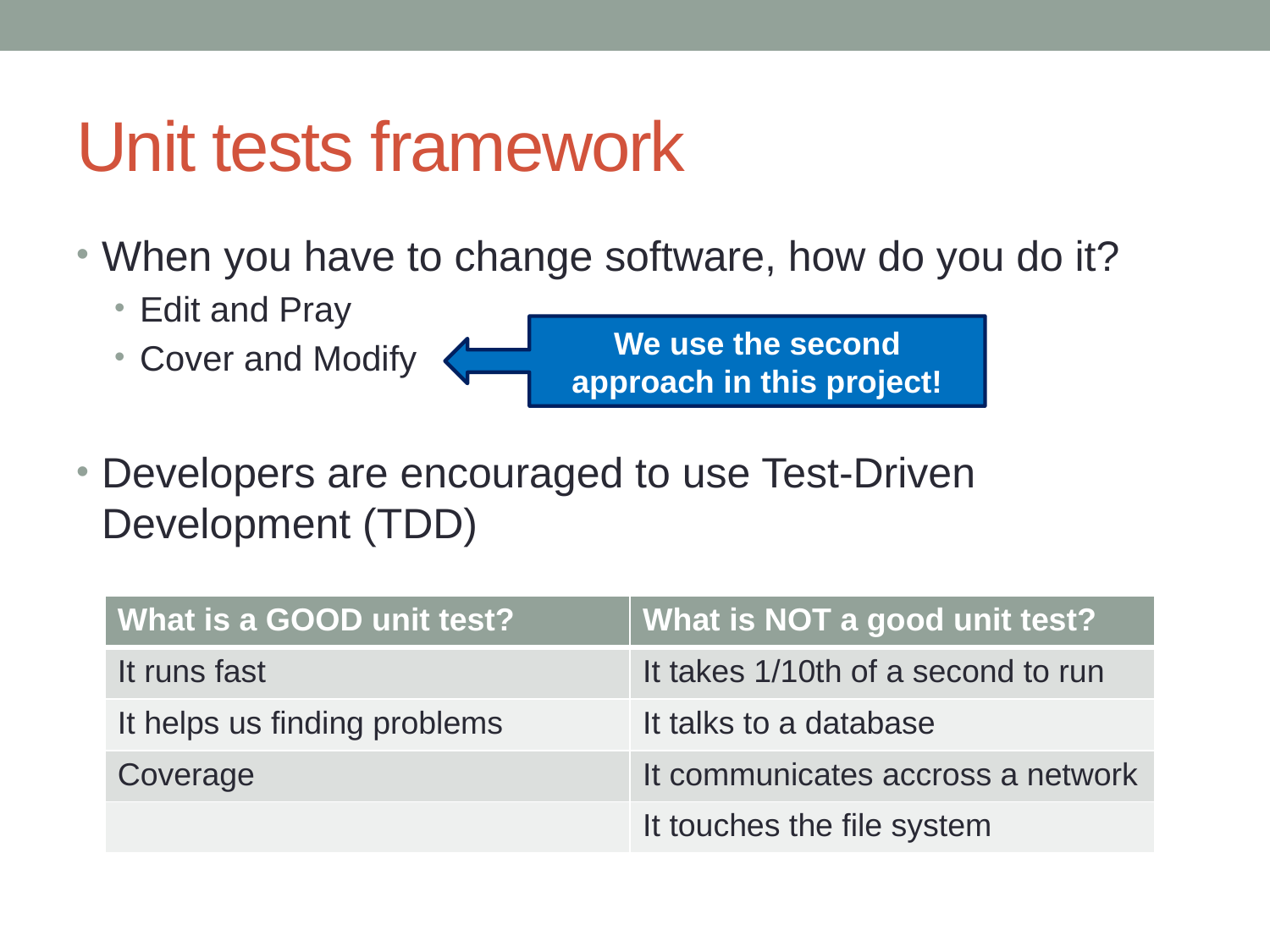

# Unit tests framework
When you have to change software, how do you do it?
Edit and Pray
Cover and Modify

Developers are encouraged to use Test-Driven Development (TDD)
We use the second approach in this project!
| What is a GOOD unit test? | What is NOT a good unit test? |
| --- | --- |
| It runs fast | It takes 1/10th of a second to run |
| It helps us finding problems | It talks to a database |
| Coverage | It communicates accross a network |
|  | It touches the file system |